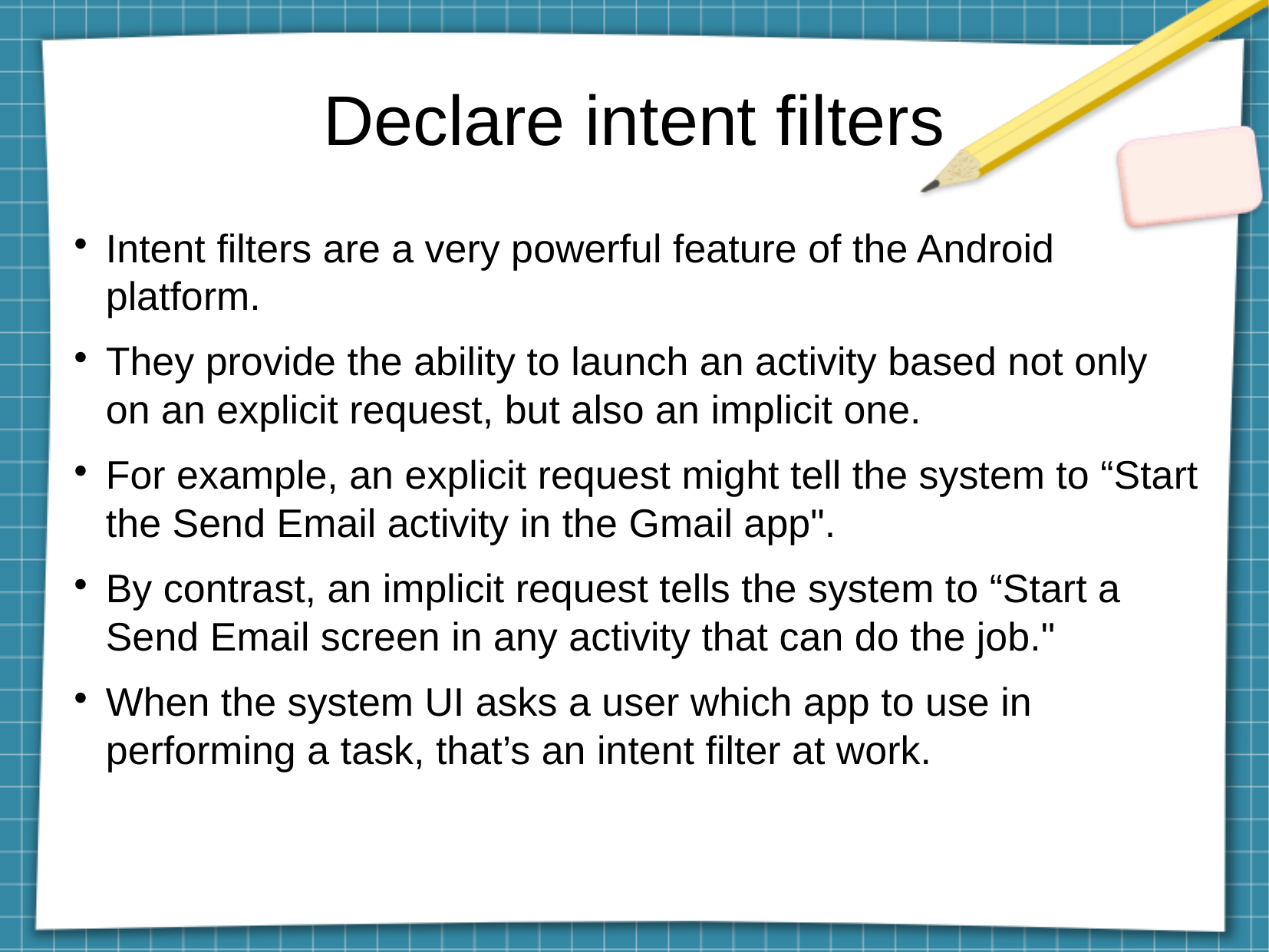

Declare intent filters
Intent filters are a very powerful feature of the Android platform.
They provide the ability to launch an activity based not only on an explicit request, but also an implicit one.
For example, an explicit request might tell the system to “Start the Send Email activity in the Gmail app".
By contrast, an implicit request tells the system to “Start a Send Email screen in any activity that can do the job."
When the system UI asks a user which app to use in performing a task, that’s an intent filter at work.